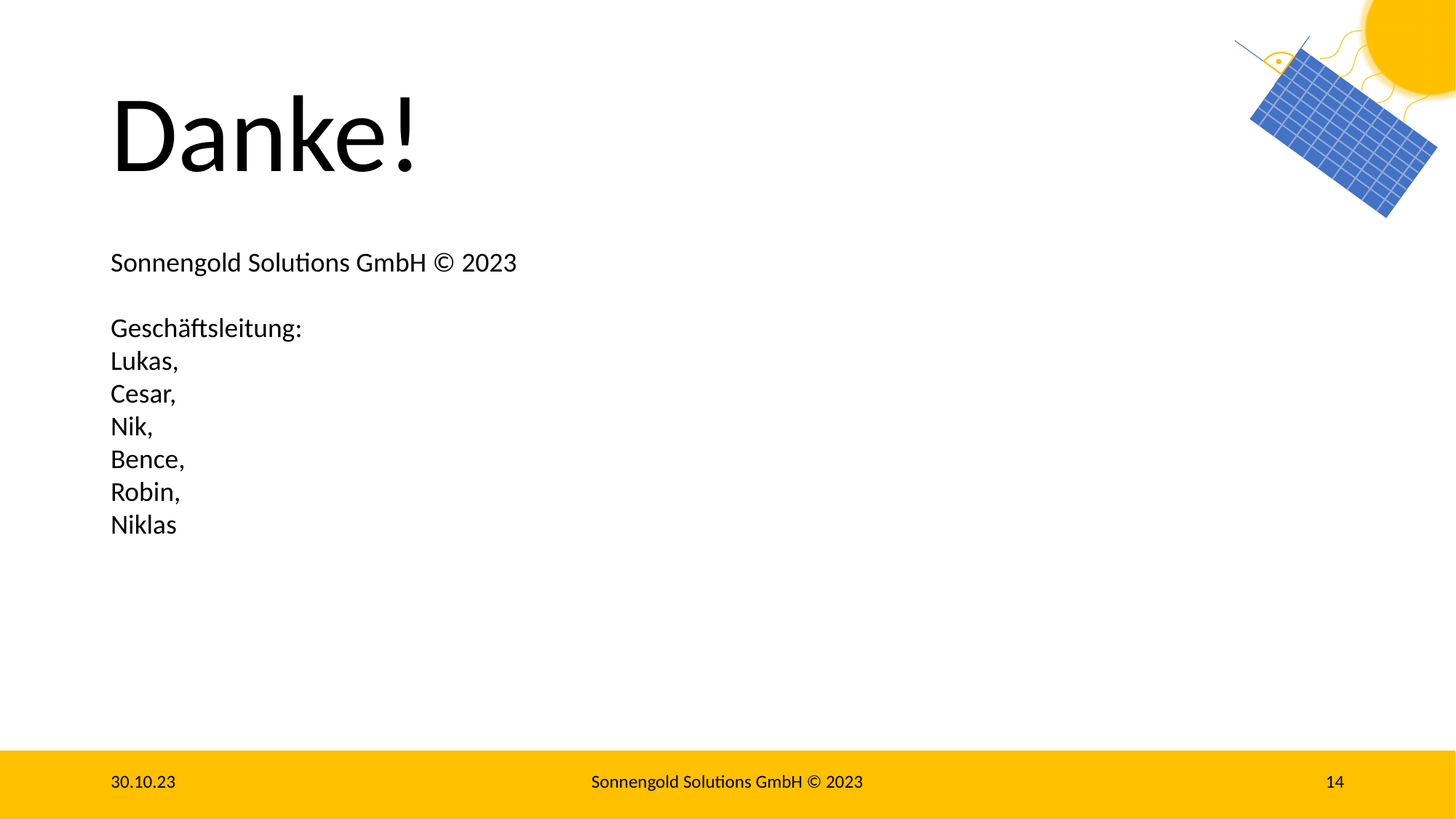

30.10.23
Sonnengold Solutions GmbH © 2023
14